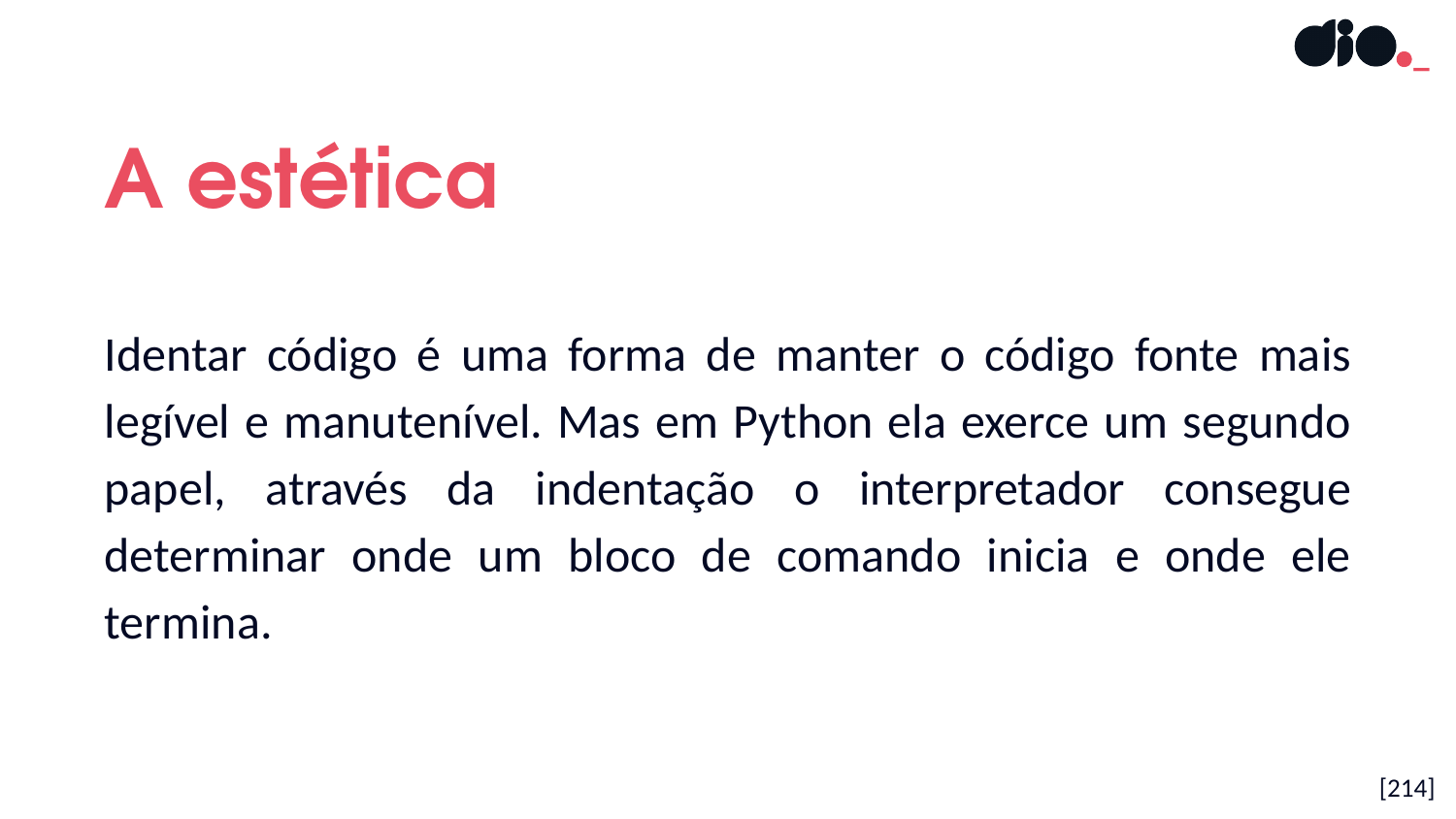

A estética
Identar código é uma forma de manter o código fonte mais legível e manutenível. Mas em Python ela exerce um segundo papel, através da indentação o interpretador consegue determinar onde um bloco de comando inicia e onde ele termina.
[214]